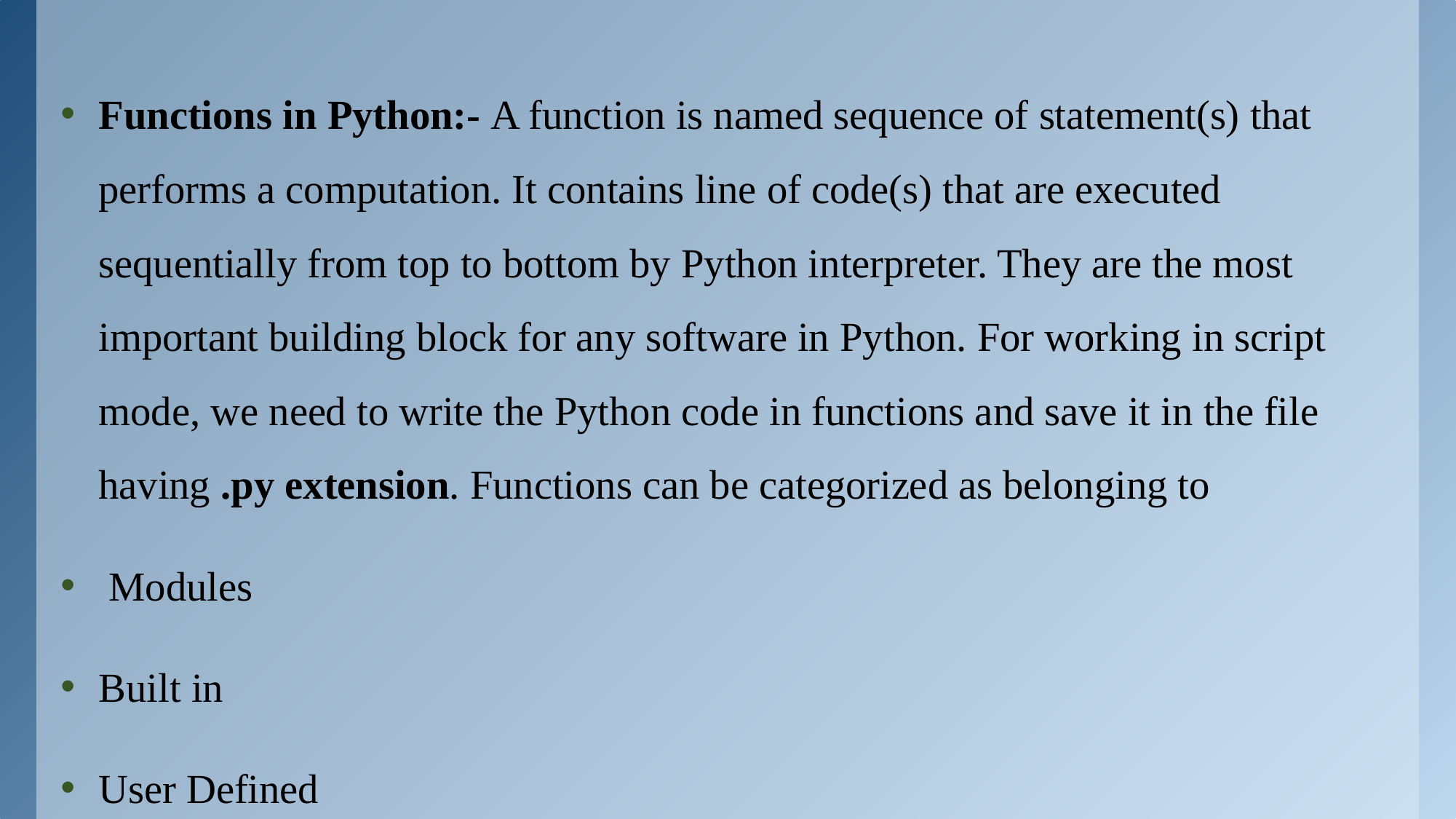

Functions in Python:- A function is named sequence of statement(s) that performs a computation. It contains line of code(s) that are executed sequentially from top to bottom by Python interpreter. They are the most important building block for any software in Python. For working in script mode, we need to write the Python code in functions and save it in the file having .py extension. Functions can be categorized as belonging to
 Modules
Built in
User Defined